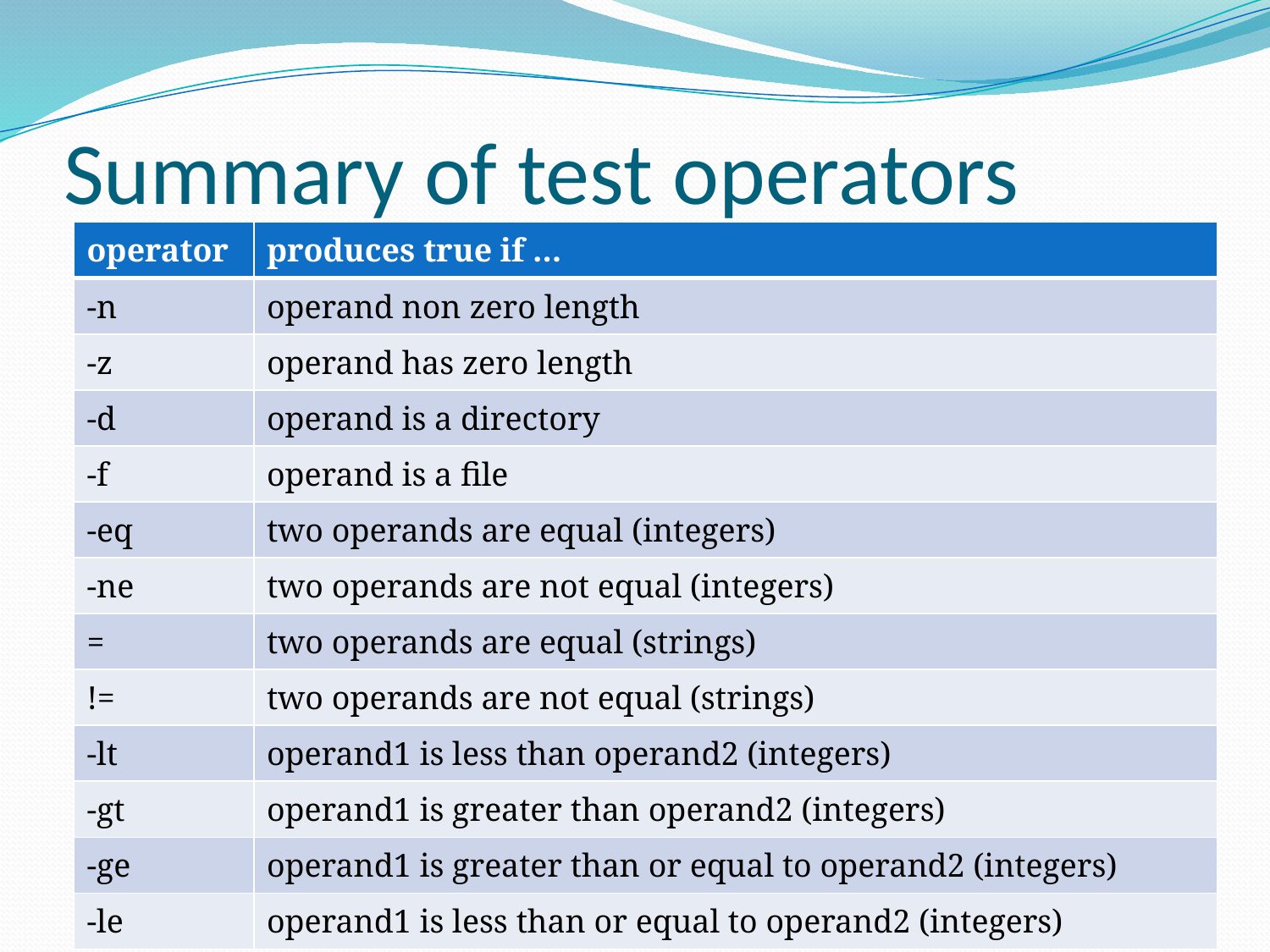

# Summary of test operators
| operator | produces true if … |
| --- | --- |
| -n | operand non zero length |
| -z | operand has zero length |
| -d | operand is a directory |
| -f | operand is a file |
| -eq | two operands are equal (integers) |
| -ne | two operands are not equal (integers) |
| = | two operands are equal (strings) |
| != | two operands are not equal (strings) |
| -lt | operand1 is less than operand2 (integers) |
| -gt | operand1 is greater than operand2 (integers) |
| -ge | operand1 is greater than or equal to operand2 (integers) |
| -le | operand1 is less than or equal to operand2 (integers) |
6